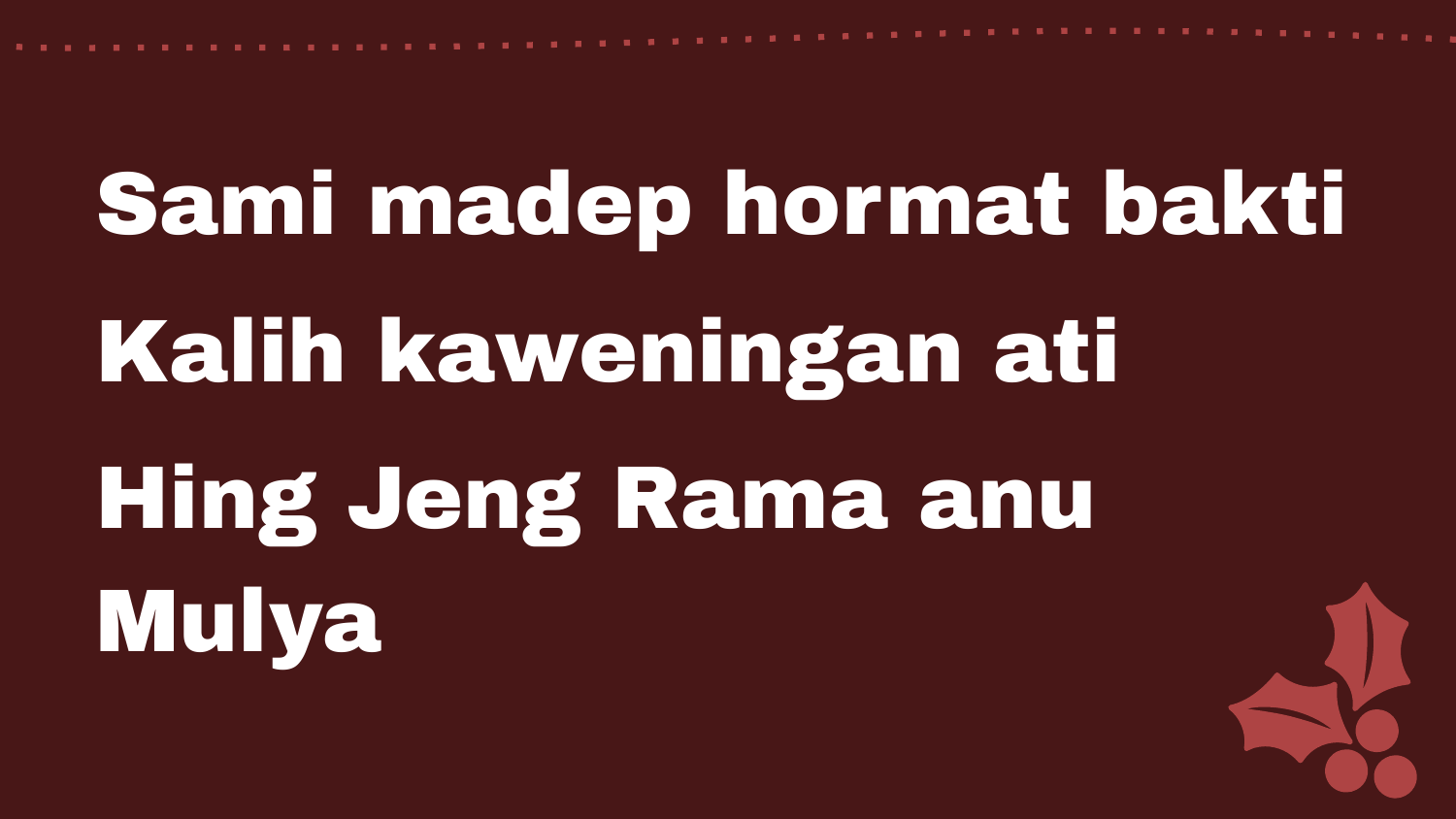

Sami madep hormat bakti
Kalih kaweningan ati
Hing Jeng Rama anu Mulya